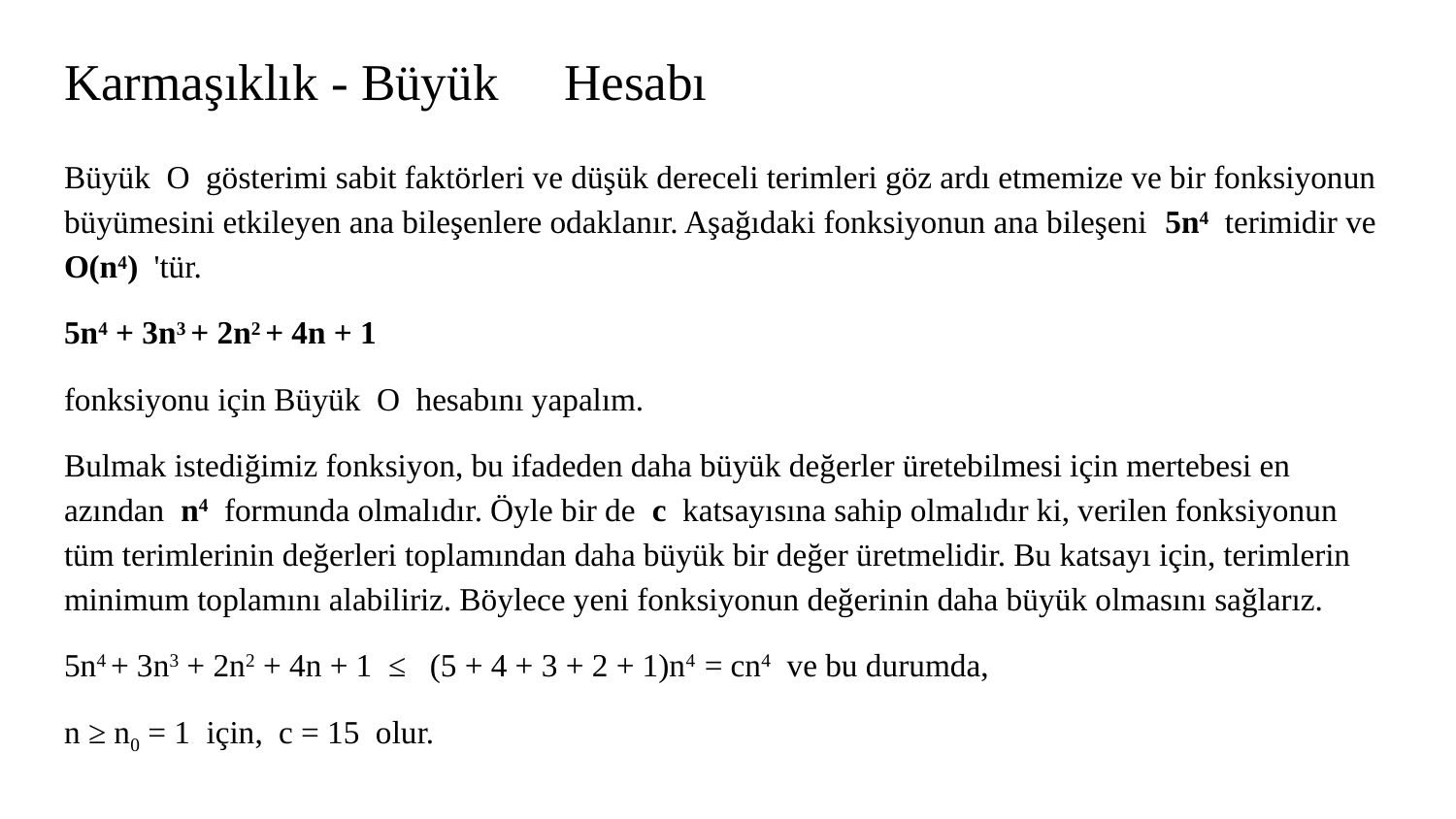

# Karmaşıklık - Büyük 𝛰 Hesabı
Büyük  O  gösterimi sabit faktörleri ve düşük dereceli terimleri göz ardı etmemize ve bir fonksiyonun büyümesini etkileyen ana bileşenlere odaklanır. Aşağıdaki fonksiyonun ana bileşeni  5n4  terimidir ve  O(n4)  'tür.
5n4 + 3n3 + 2n2 + 4n + 1
fonksiyonu için Büyük  O  hesabını yapalım.
Bulmak istediğimiz fonksiyon, bu ifadeden daha büyük değerler üretebilmesi için mertebesi en azından  n4  formunda olmalıdır. Öyle bir de  c  katsayısına sahip olmalıdır ki, verilen fonksiyonun tüm terimlerinin değerleri toplamından daha büyük bir değer üretmelidir. Bu katsayı için, terimlerin minimum toplamını alabiliriz. Böylece yeni fonksiyonun değerinin daha büyük olmasını sağlarız.
5n4 + 3n3 + 2n2 + 4n + 1  ≤   (5 + 4 + 3 + 2 + 1)n4  = cn4  ve bu durumda,
n ≥ n0 = 1  için,  c = 15  olur.